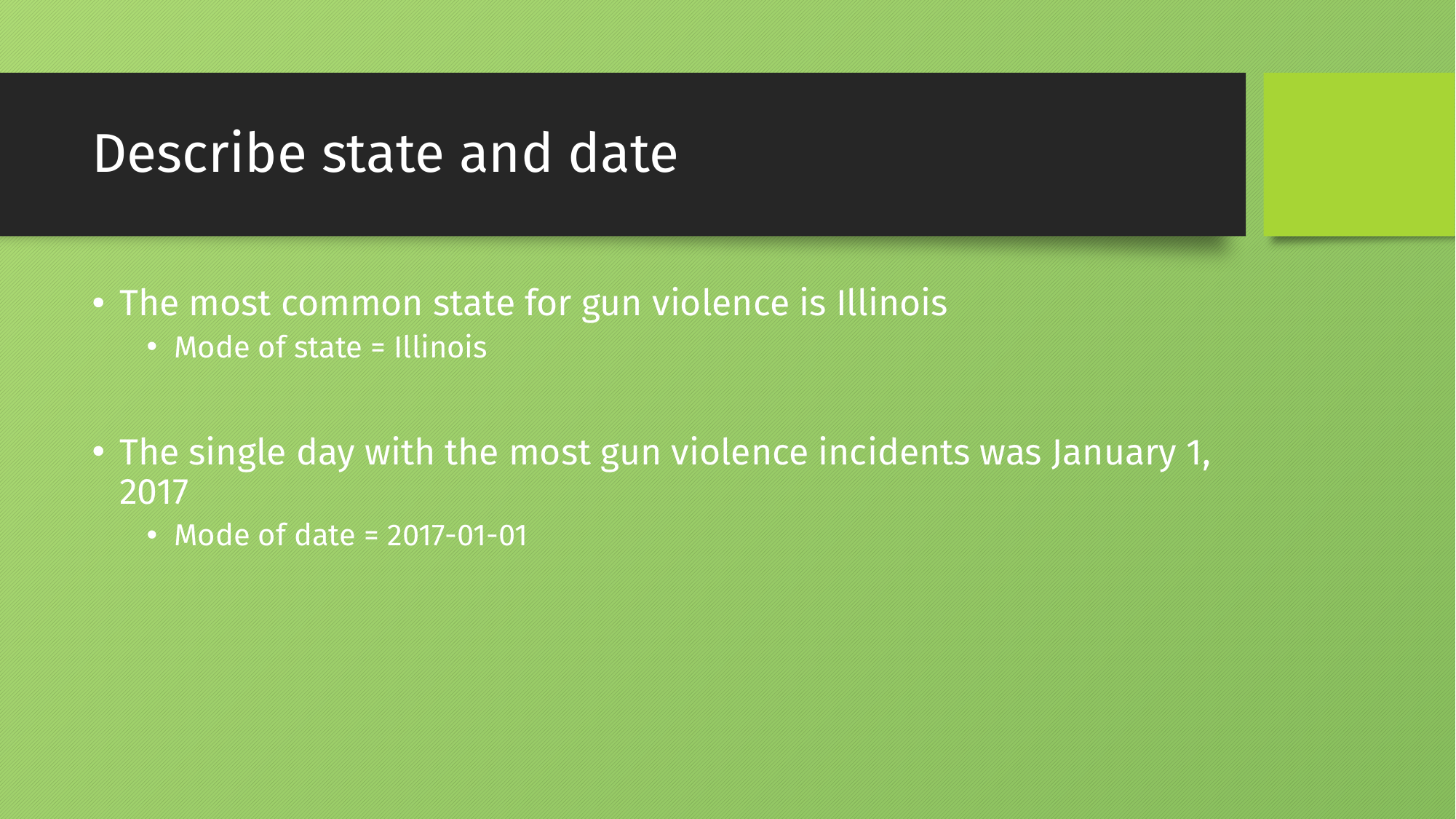

# Describe state and date
The most common state for gun violence is Illinois
Mode of state = Illinois

The single day with the most gun violence incidents was January 1, 2017
Mode of date = 2017-01-01